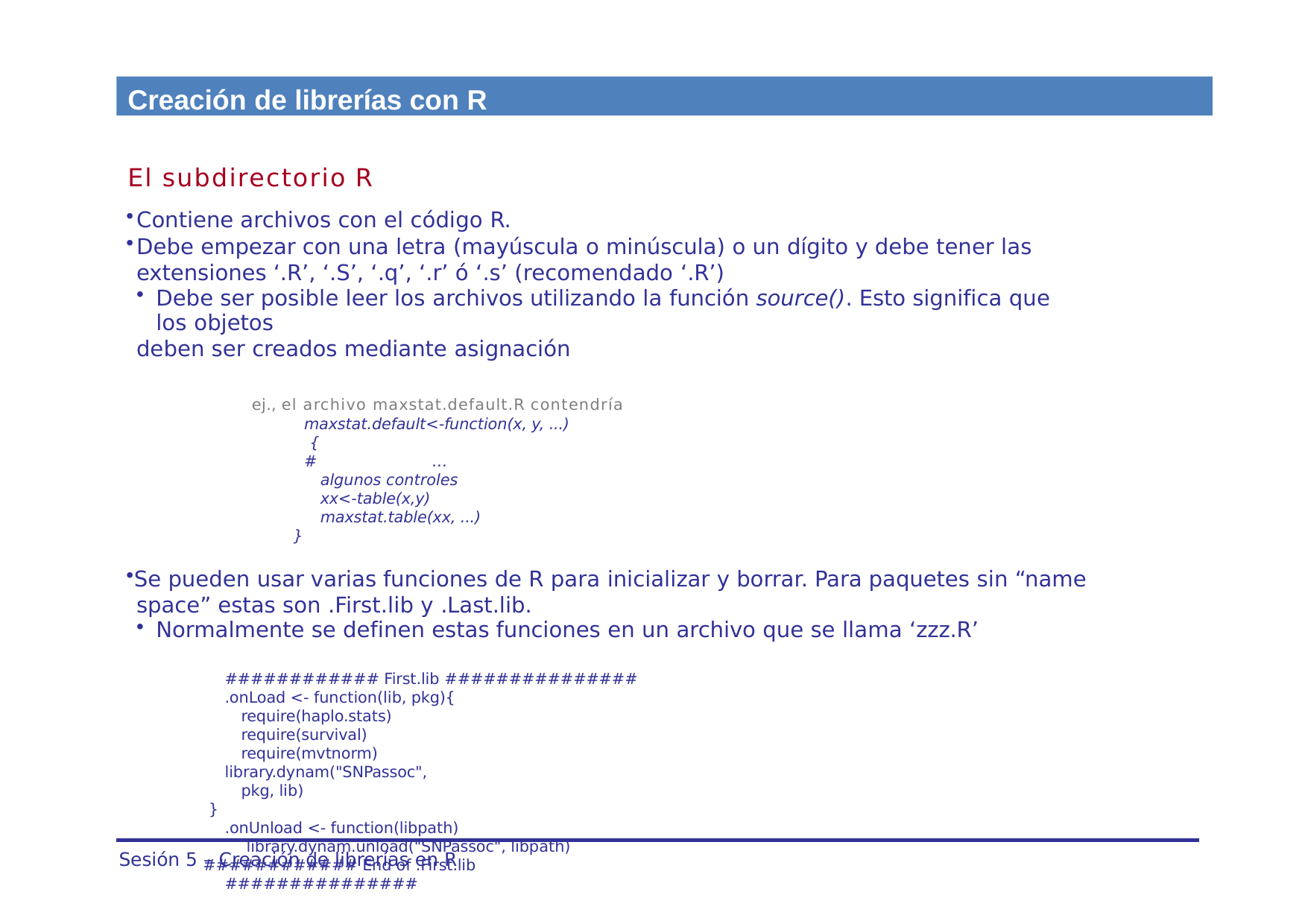

Creación de librerías con R
El subdirectorio R
Contiene archivos con el código R.
Debe empezar con una letra (mayúscula o minúscula) o un dígito y debe tener las  extensiones ‘.R’, ‘.S’, ‘.q’, ‘.r’ ó ‘.s’ (recomendado ‘.R’)
Debe ser posible leer los archivos utilizando la función source(). Esto significa que los objetos
deben ser creados mediante asignación

ej., el archivo maxstat.default.R contendría
maxstat.default<-function(x, y, ...)
{
#		… algunos controles  xx<-table(x,y)  maxstat.table(xx, ...)
}

Se pueden usar varias funciones de R para inicializar y borrar. Para paquetes sin “name  space” estas son .First.lib y .Last.lib.
Normalmente se definen estas funciones en un archivo que se llama ‘zzz.R’

############ First.lib ###############
.onLoad <- function(lib, pkg){  require(haplo.stats)  require(survival)  require(mvtnorm)
library.dynam("SNPassoc", pkg, lib)
}
.onUnload <- function(libpath)  library.dynam.unload("SNPassoc", libpath)
############ End of .First.lib ###############

Sesión 5 – Creación de librerías en R